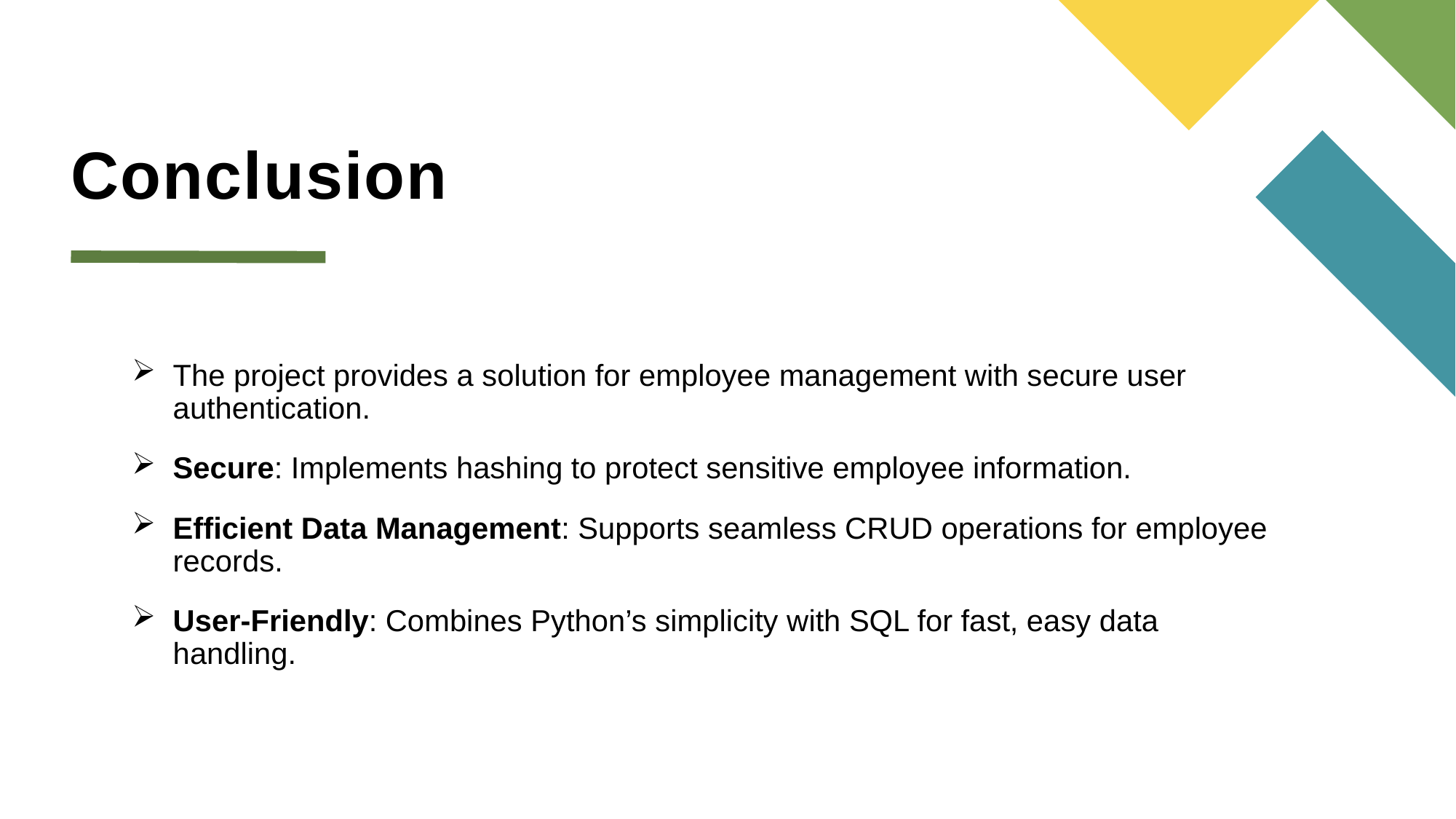

# Conclusion
The project provides a solution for employee management with secure user authentication.
Secure: Implements hashing to protect sensitive employee information.
Efficient Data Management: Supports seamless CRUD operations for employee records.
User-Friendly: Combines Python’s simplicity with SQL for fast, easy data handling.